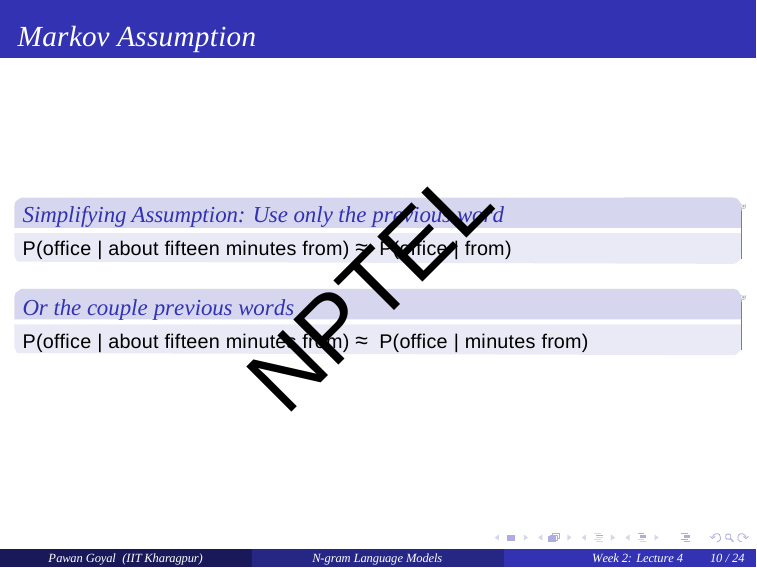

# Markov Assumption

Simplifying Assumption: Use only the previous word
P(office | about fifteen minutes from) ≈ P(office | from)

Or the couple previous words
P(office | about fifteen minutes from) ≈ P(office | minutes from)

NPTEL

Pawan Goyal  (IIT Kharagpur)
N-gram Language Models
Week 2: Lecture 4
10 / 24